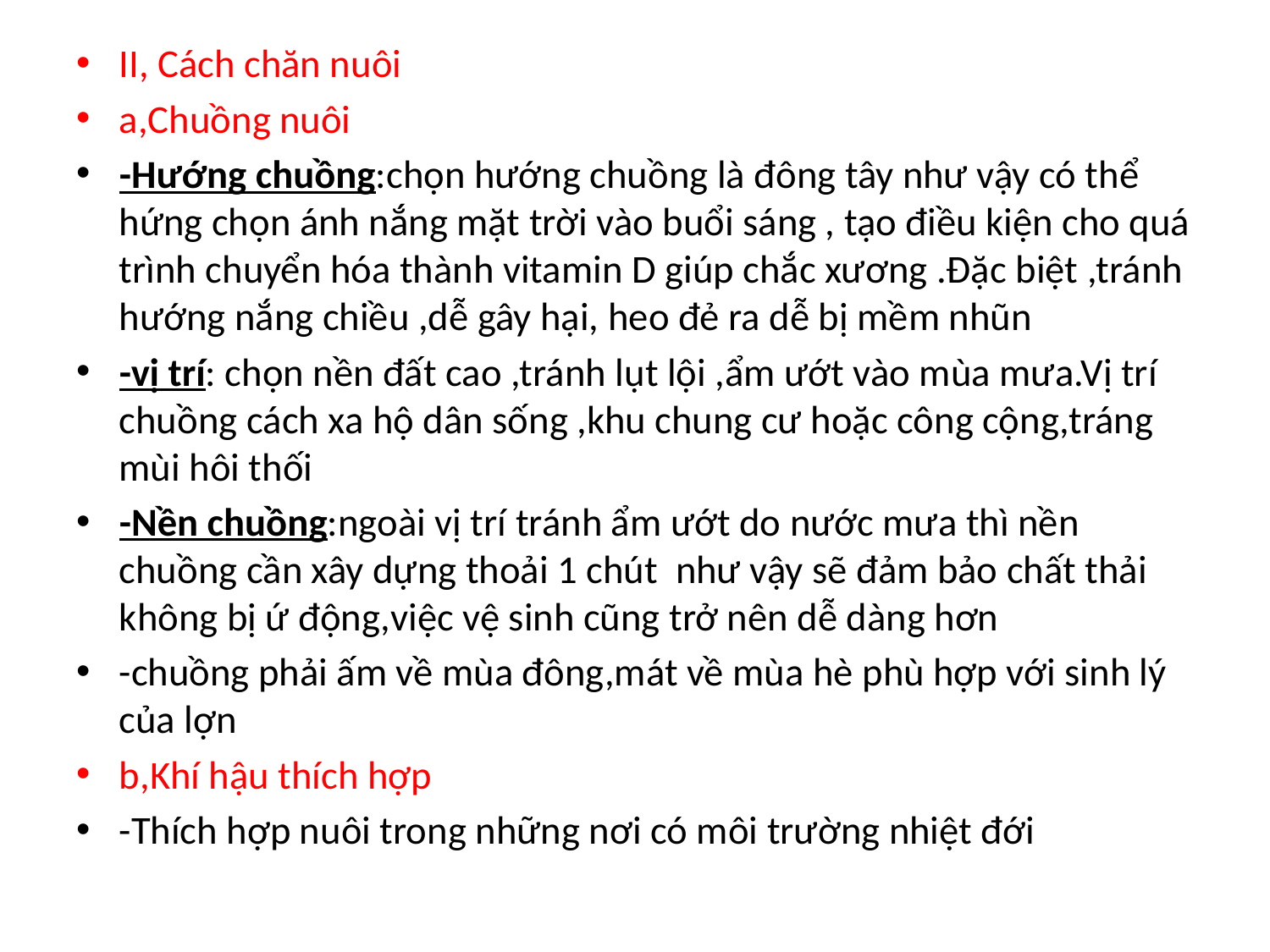

II, Cách chăn nuôi
a,Chuồng nuôi
-Hướng chuồng:chọn hướng chuồng là đông tây như vậy có thể hứng chọn ánh nắng mặt trời vào buổi sáng , tạo điều kiện cho quá trình chuyển hóa thành vitamin D giúp chắc xương .Đặc biệt ,tránh hướng nắng chiều ,dễ gây hại, heo đẻ ra dễ bị mềm nhũn
-vị trí: chọn nền đất cao ,tránh lụt lội ,ẩm ướt vào mùa mưa.Vị trí chuồng cách xa hộ dân sống ,khu chung cư hoặc công cộng,tráng mùi hôi thối
-Nền chuồng:ngoài vị trí tránh ẩm ướt do nước mưa thì nền chuồng cần xây dựng thoải 1 chút  như vậy sẽ đảm bảo chất thải không bị ứ động,việc vệ sinh cũng trở nên dễ dàng hơn
-chuồng phải ấm về mùa đông,mát về mùa hè phù hợp với sinh lý của lợn
b,Khí hậu thích hợp
-Thích hợp nuôi trong những nơi có môi trường nhiệt đới

#